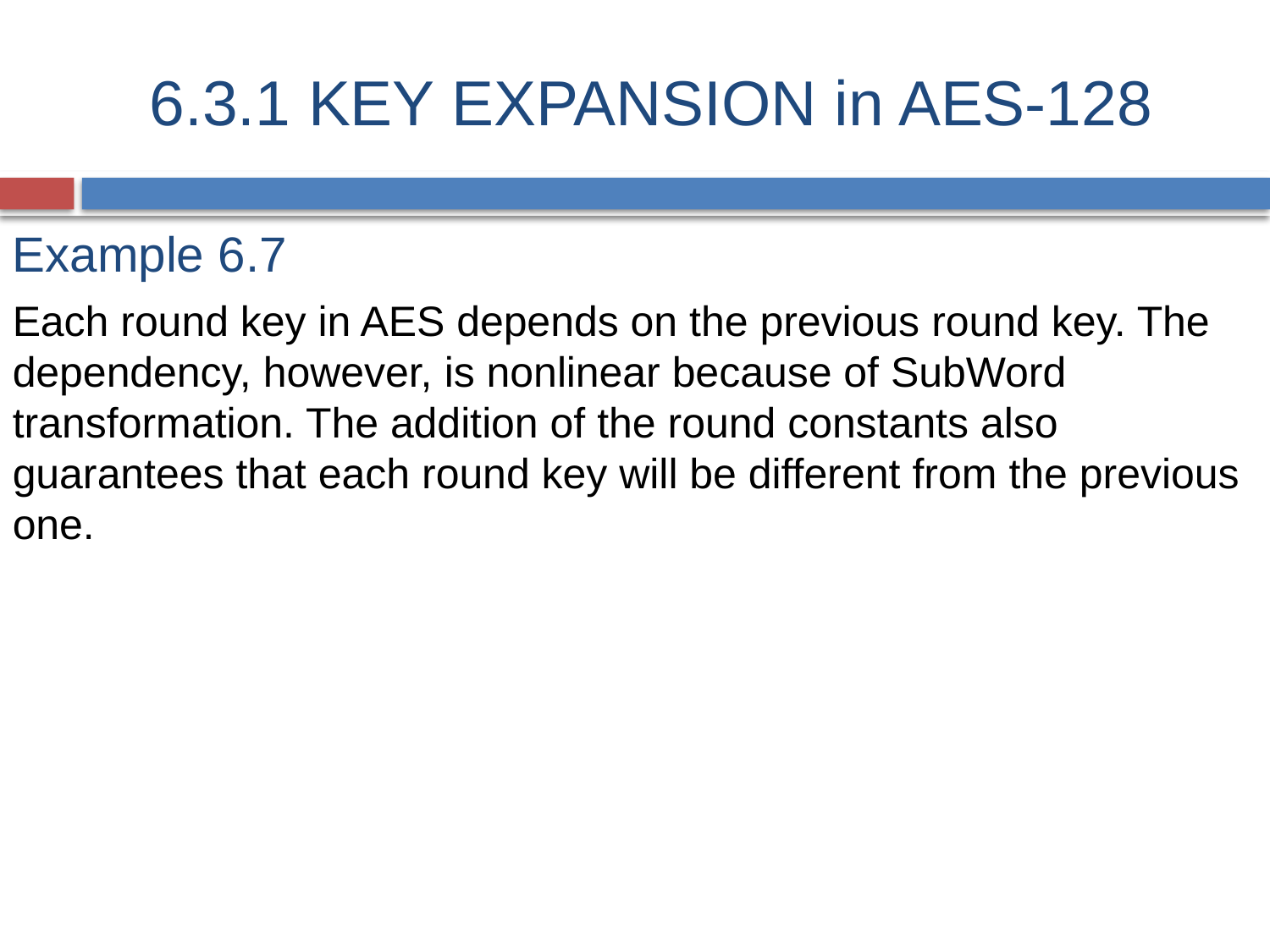

# 6.3.1 KEY EXPANSION in AES-128
Example 6.7
Each round key in AES depends on the previous round key. The dependency, however, is nonlinear because of SubWord transformation. The addition of the round constants also guarantees that each round key will be different from the previous one.